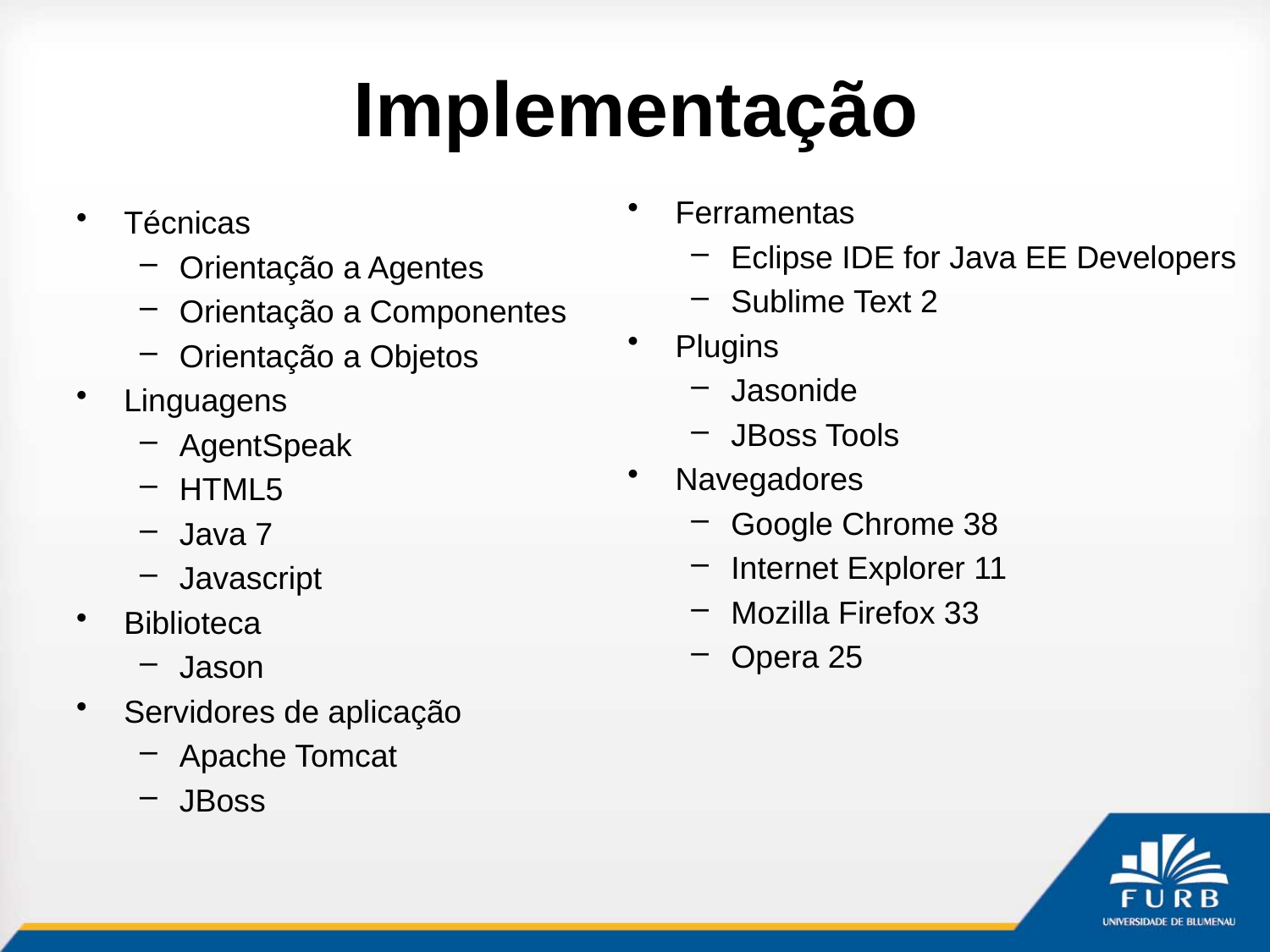

# Implementação
Ferramentas
Eclipse IDE for Java EE Developers
Sublime Text 2
Plugins
Jasonide
JBoss Tools
Navegadores
Google Chrome 38
Internet Explorer 11
Mozilla Firefox 33
Opera 25
Técnicas
Orientação a Agentes
Orientação a Componentes
Orientação a Objetos
Linguagens
AgentSpeak
HTML5
Java 7
Javascript
Biblioteca
Jason
Servidores de aplicação
Apache Tomcat
JBoss